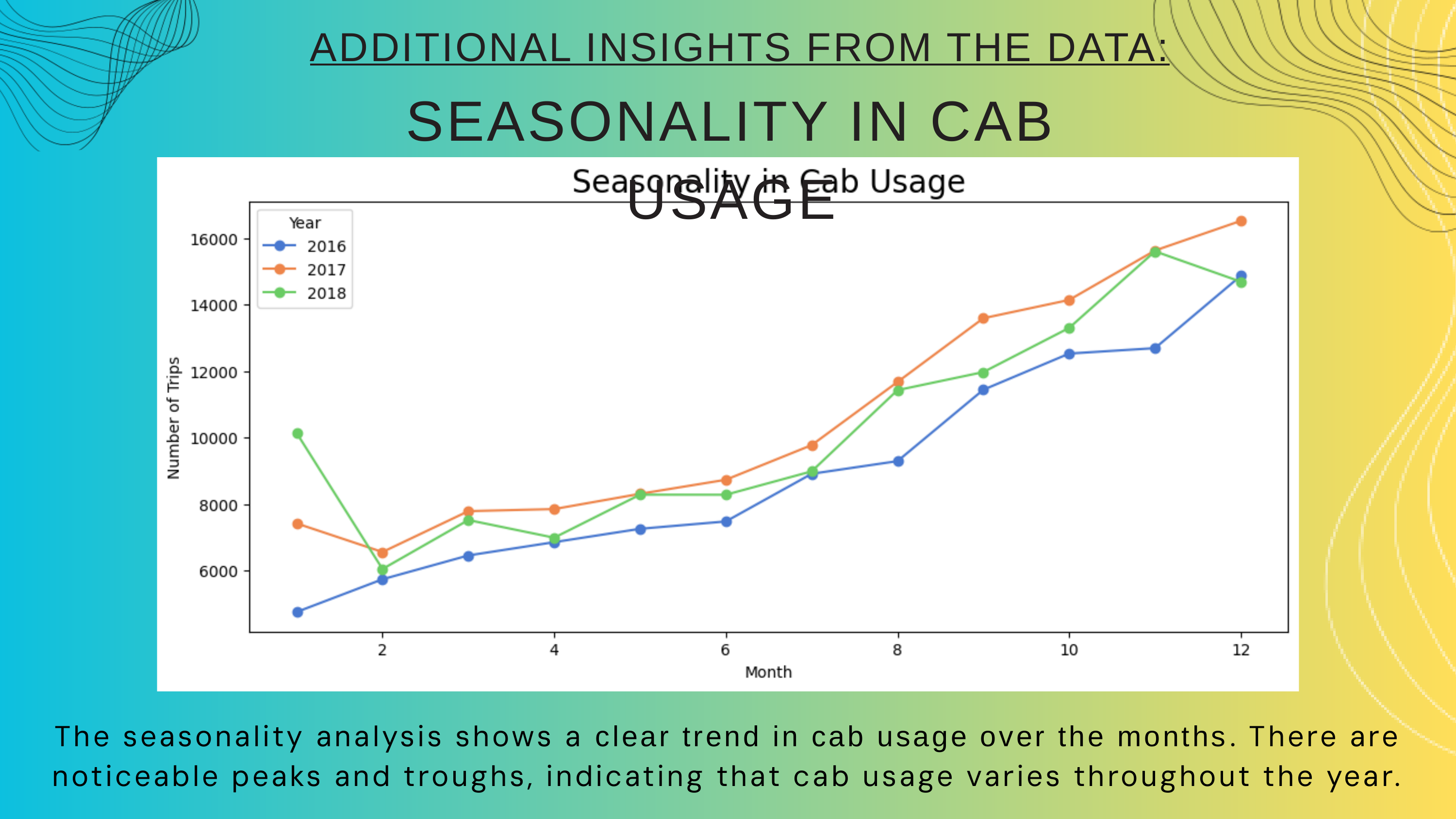

ADDITIONAL INSIGHTS FROM THE DATA:
SEASONALITY IN CAB USAGE

The seasonality analysis shows a clear trend in cab usage over the months. There are noticeable peaks and troughs, indicating that cab usage varies throughout the year.